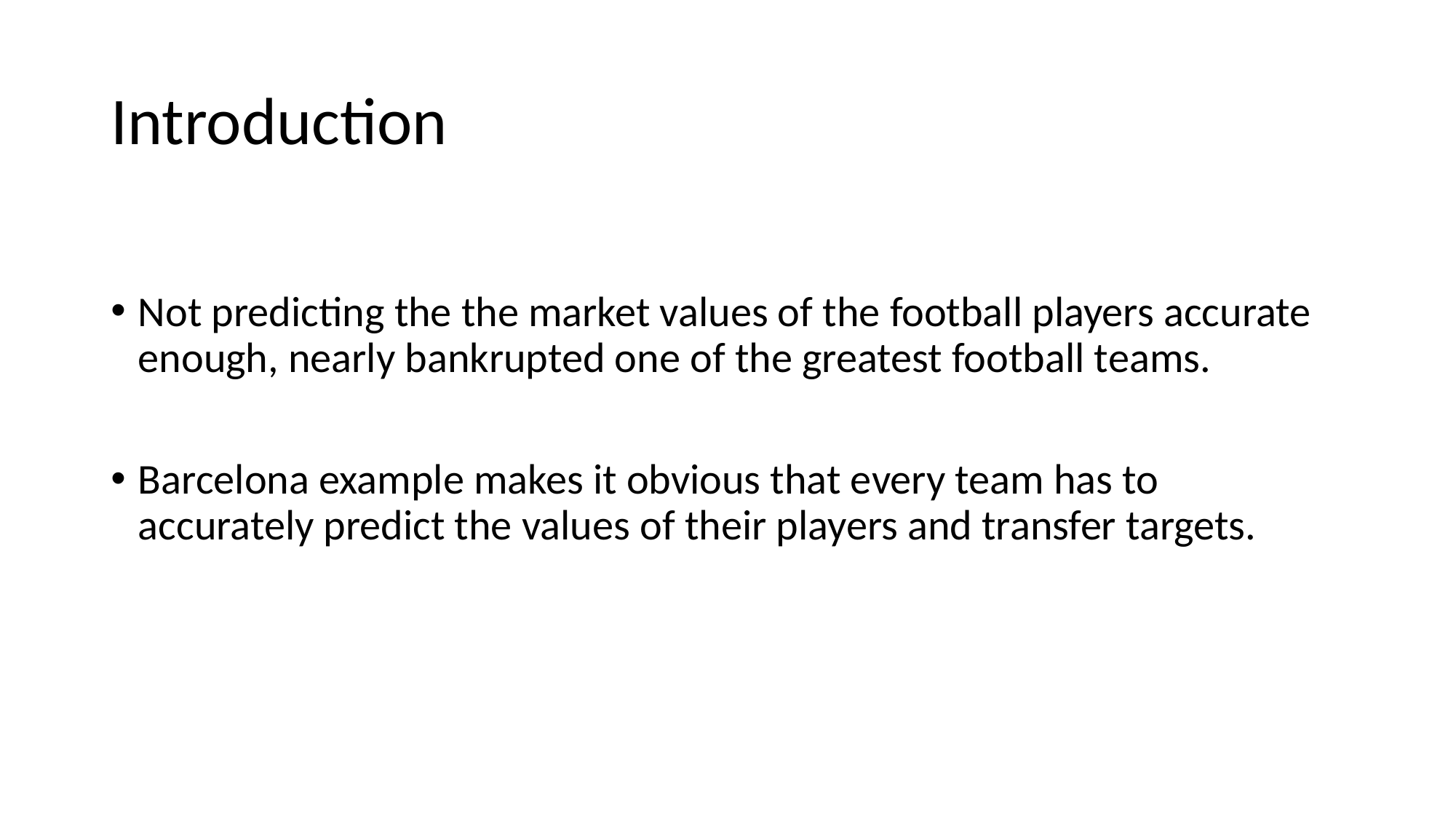

# Introduction

Not predicting the the market values of the football players accurate enough, nearly bankrupted one of the greatest football teams.

Barcelona example makes it obvious that every team has to accurately predict the values of their players and transfer targets.